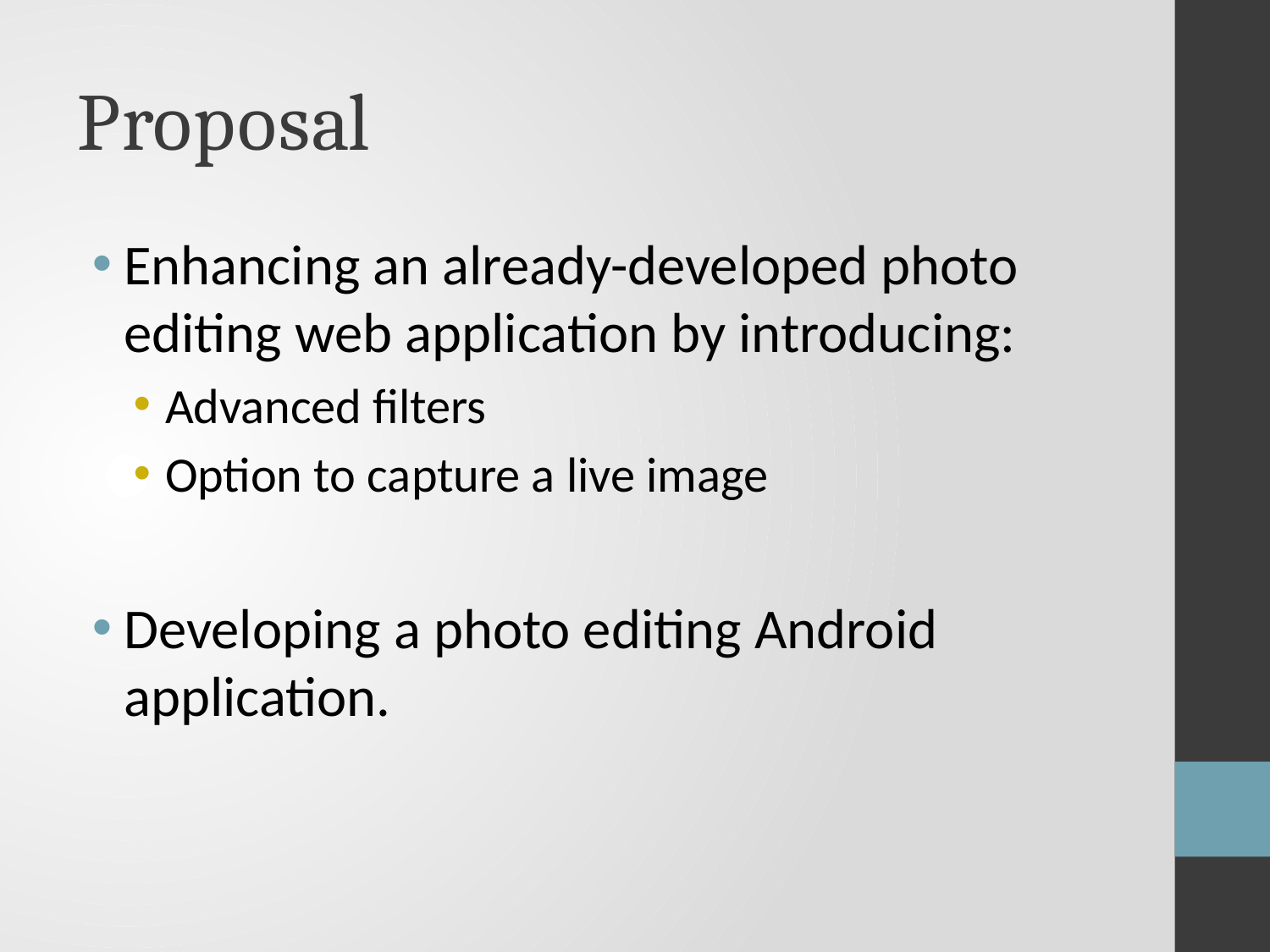

# Proposal
Enhancing an already-developed photo editing web application by introducing:
Advanced filters
Option to capture a live image

Developing a photo editing Android application.